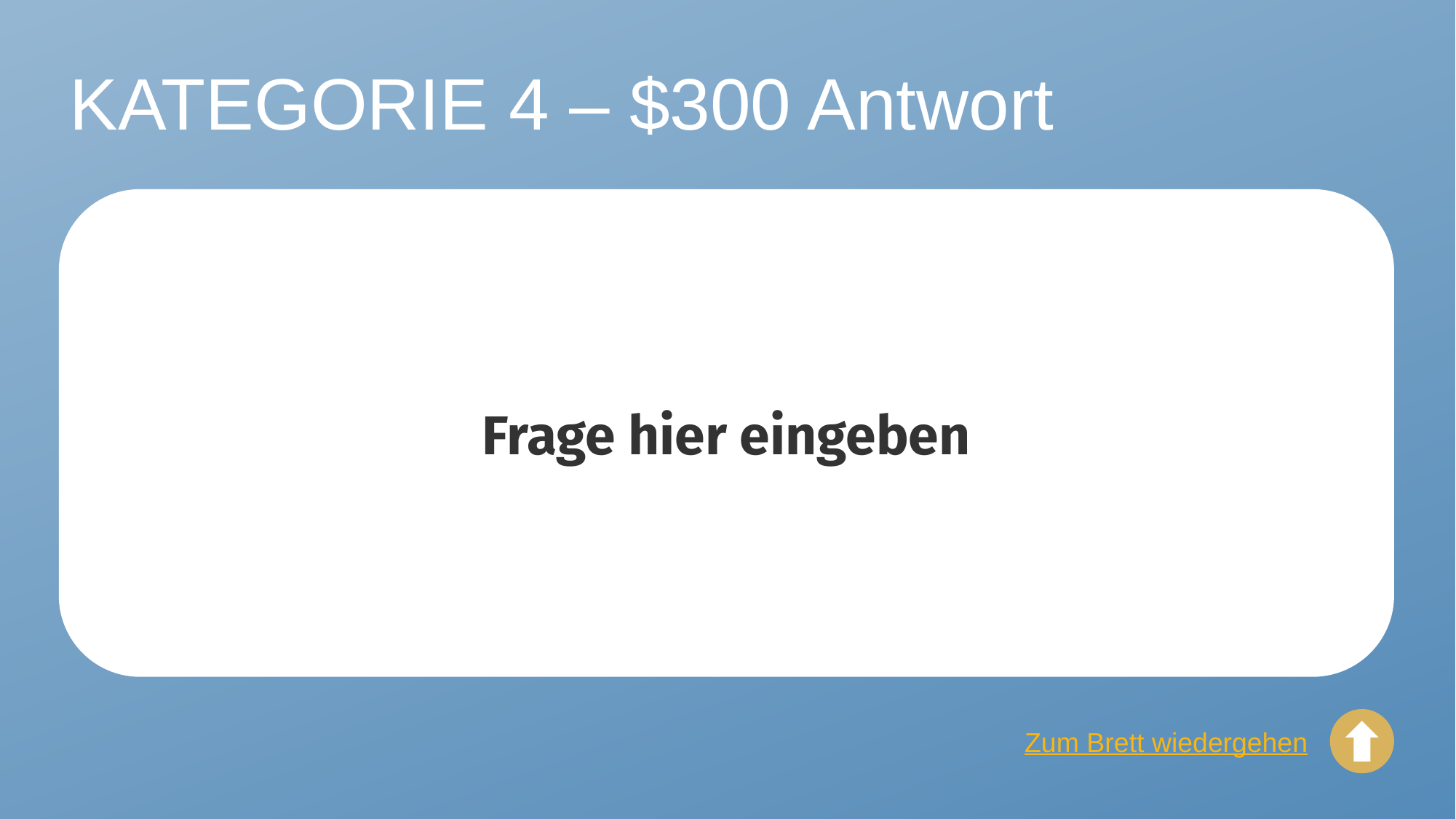

# KATEGORIE 4 – $300 Antwort
Frage hier eingeben

Zum Brett wiedergehen